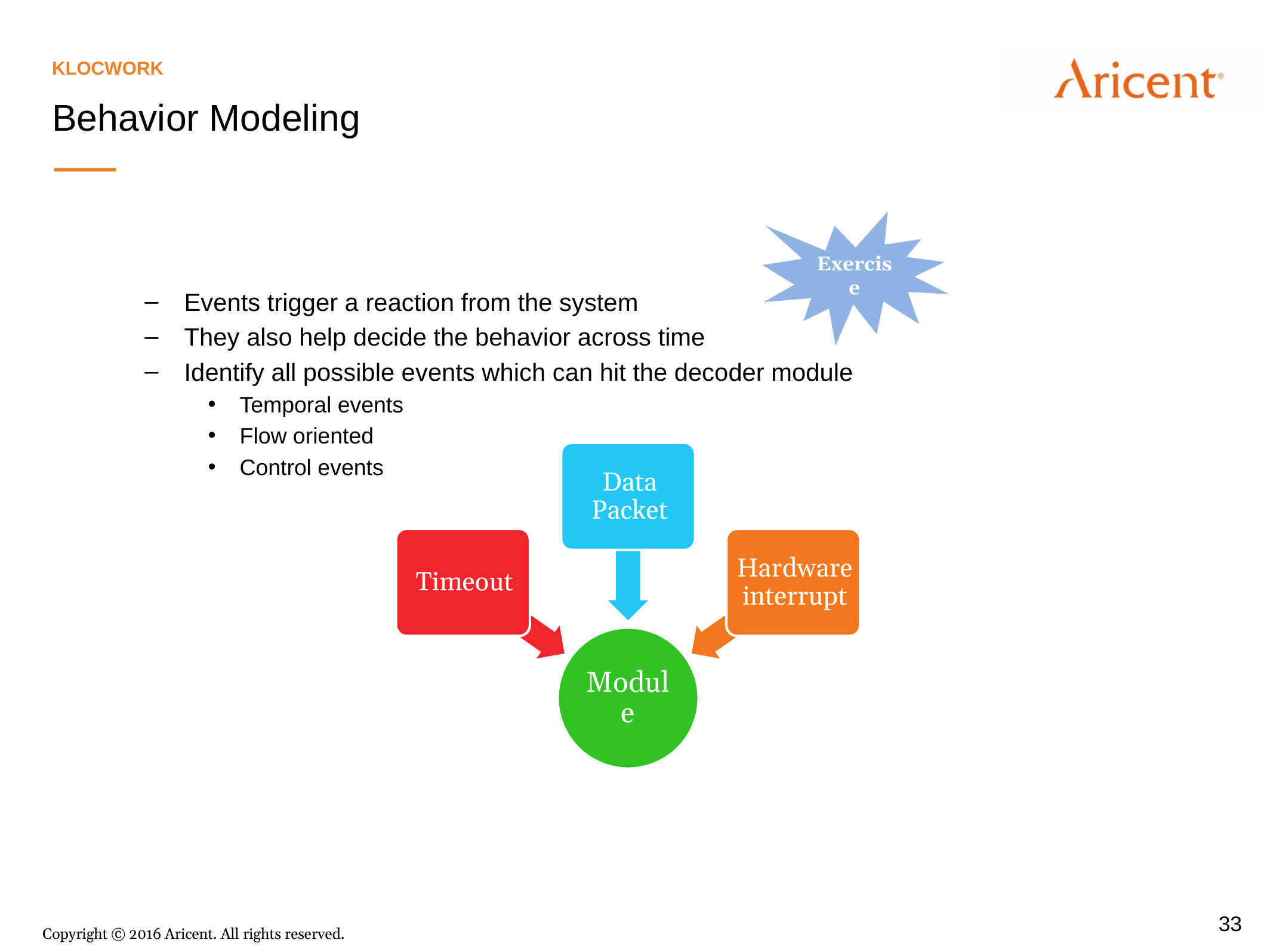

Klocwork
Behavior Modeling
Exercise
Events trigger a reaction from the system
They also help decide the behavior across time
Identify all possible events which can hit the decoder module
Temporal events
Flow oriented
Control events

Module
Timeout
Data Packet
Hardware interrupt